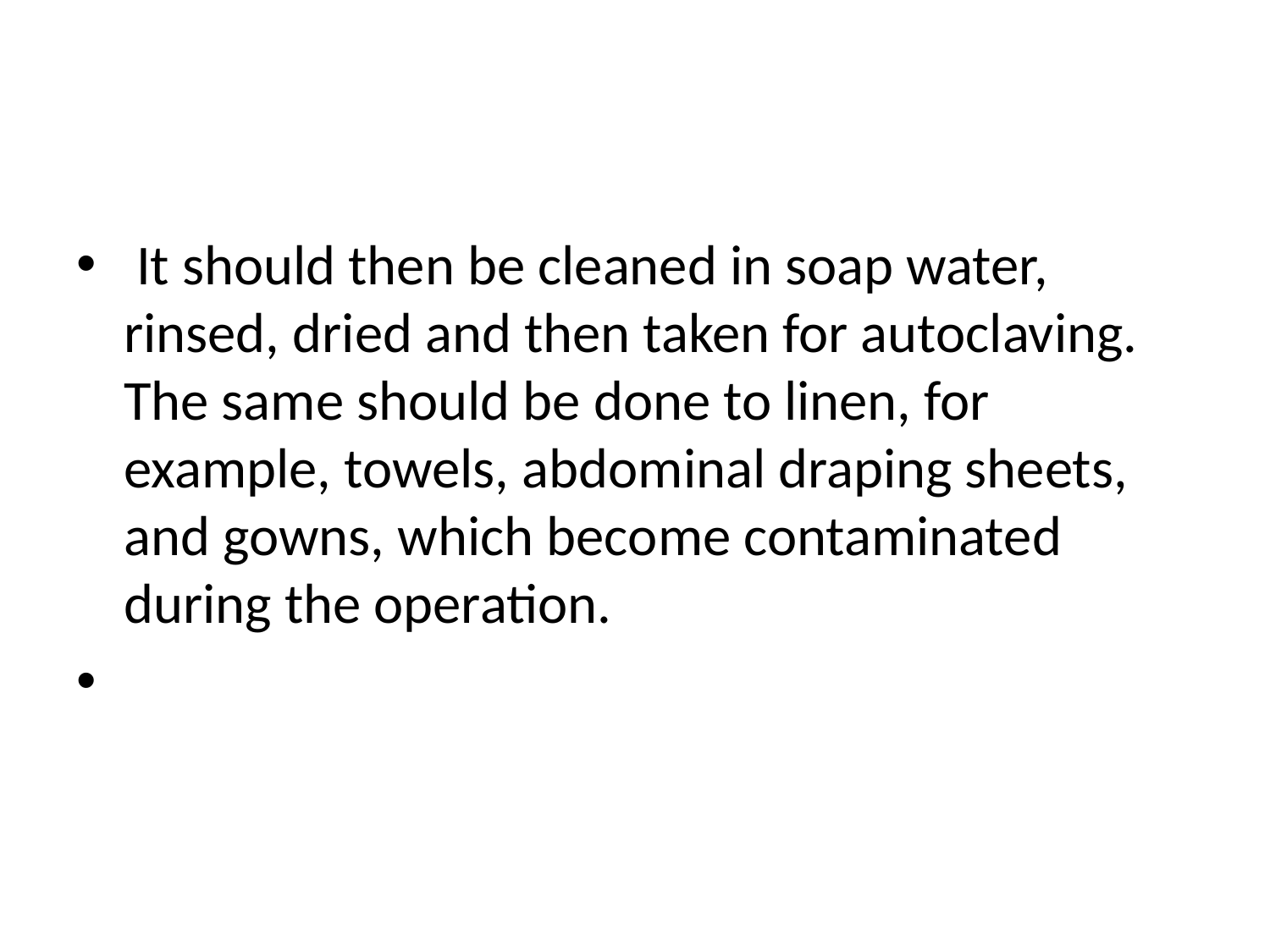

#
 It should then be cleaned in soap water, rinsed, dried and then taken for autoclaving. The same should be done to linen, for example, towels, abdominal draping sheets, and gowns, which become contaminated
during the operation.